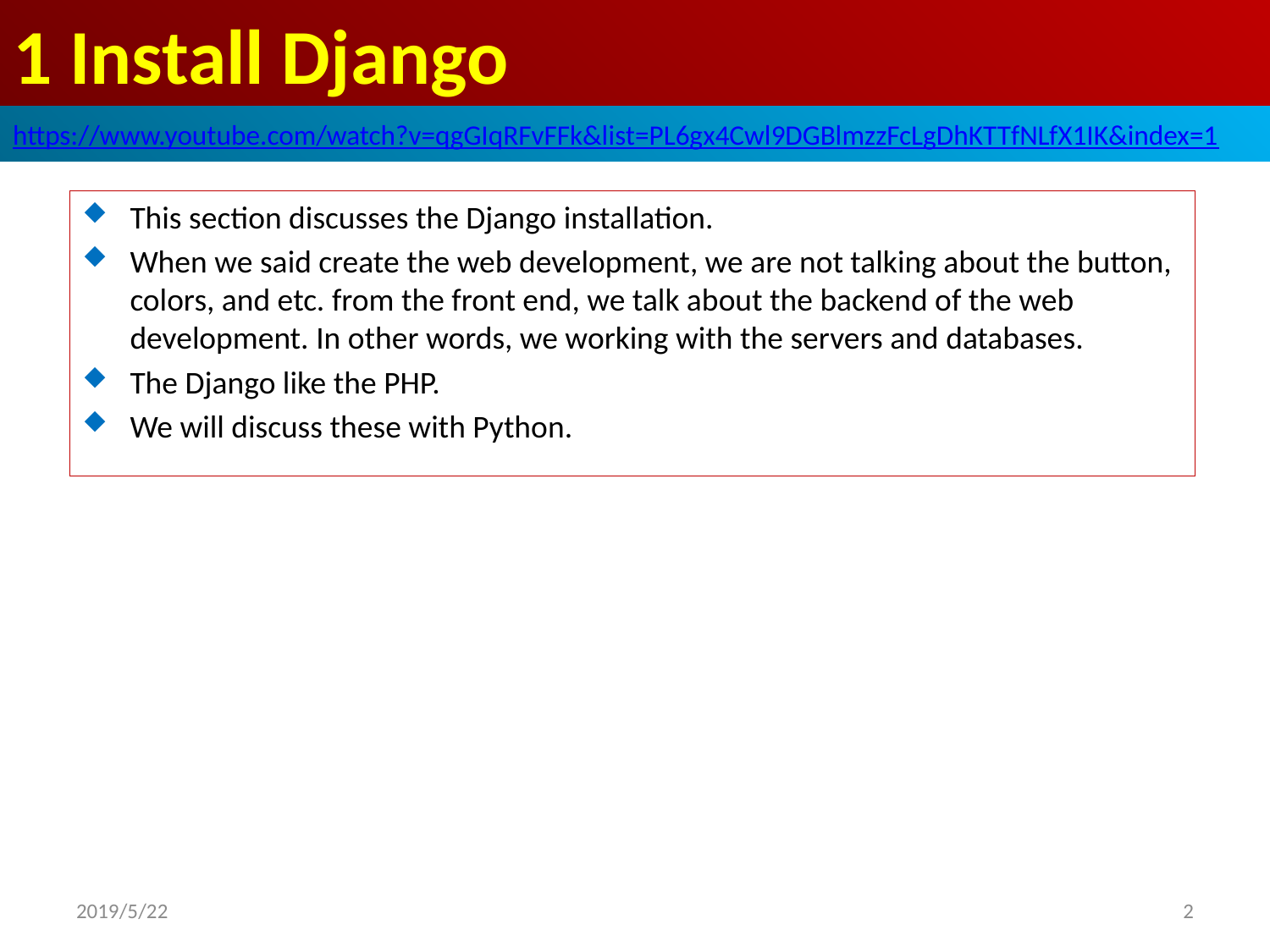

# 1 Install Django
https://www.youtube.com/watch?v=qgGIqRFvFFk&list=PL6gx4Cwl9DGBlmzzFcLgDhKTTfNLfX1IK&index=1
This section discusses the Django installation.
When we said create the web development, we are not talking about the button, colors, and etc. from the front end, we talk about the backend of the web development. In other words, we working with the servers and databases.
The Django like the PHP.
We will discuss these with Python.

2019/5/22
2